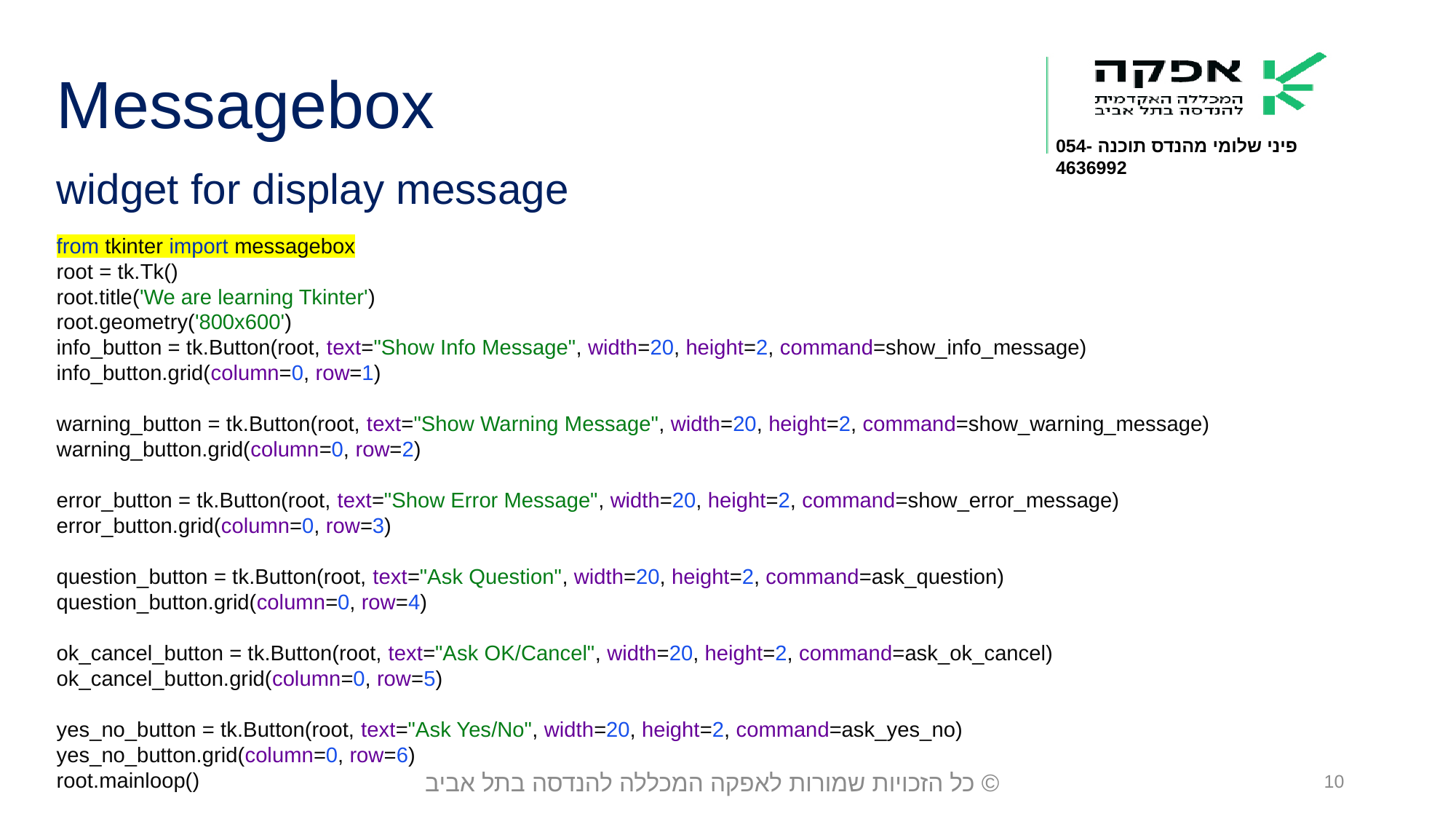

Messagebox
widget for display message
from tkinter import messagebox
root = tk.Tk()
root.title('We are learning Tkinter')
root.geometry('800x600')
info_button = tk.Button(root, text="Show Info Message", width=20, height=2, command=show_info_message)
info_button.grid(column=0, row=1)
warning_button = tk.Button(root, text="Show Warning Message", width=20, height=2, command=show_warning_message)
warning_button.grid(column=0, row=2)
error_button = tk.Button(root, text="Show Error Message", width=20, height=2, command=show_error_message)
error_button.grid(column=0, row=3)
question_button = tk.Button(root, text="Ask Question", width=20, height=2, command=ask_question)
question_button.grid(column=0, row=4)
ok_cancel_button = tk.Button(root, text="Ask OK/Cancel", width=20, height=2, command=ask_ok_cancel)
ok_cancel_button.grid(column=0, row=5)
yes_no_button = tk.Button(root, text="Ask Yes/No", width=20, height=2, command=ask_yes_no)
yes_no_button.grid(column=0, row=6)
root.mainloop()
© כל הזכויות שמורות לאפקה המכללה להנדסה בתל אביב
10